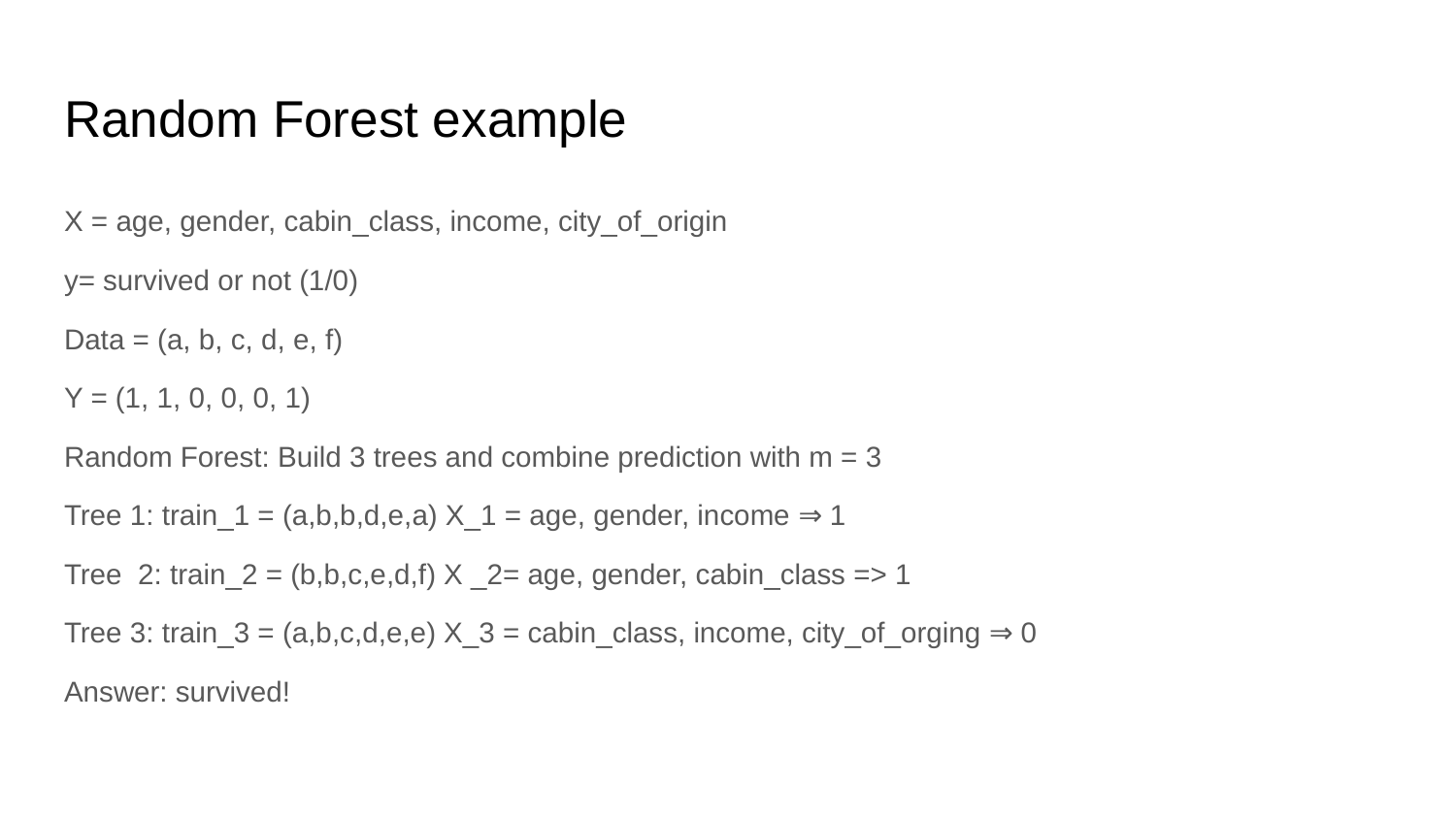

# Random Forest example
X = age, gender, cabin_class, income, city_of_origin
y= survived or not (1/0)
Data = (a, b, c, d, e, f)
Y = (1, 1, 0, 0, 0, 1)
Random Forest: Build 3 trees and combine prediction with m = 3
Tree 1: train_1 = (a,b,b,d,e,a) X_1 = age, gender, income ⇒ 1
Tree  2: train_2 = (b,b,c,e,d,f) X _2= age, gender, cabin_class => 1
Tree 3: train_3 = (a,b,c,d,e,e) X_3 = cabin_class, income, city_of_orging ⇒ 0
Answer: survived!